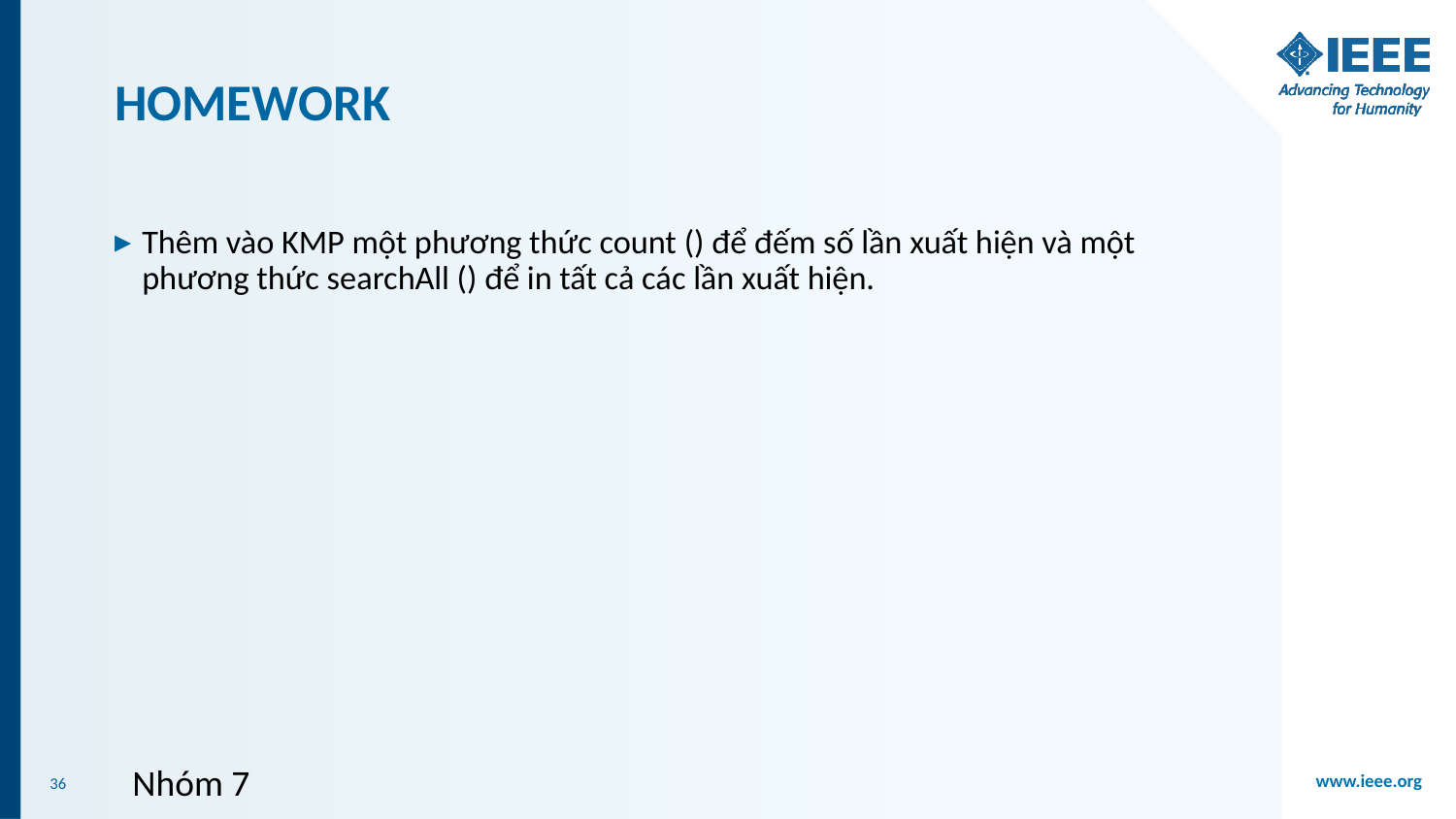

# HOMEWORK

Thêm vào KMP một phương thức count () để đếm số lần xuất hiện và một phương thức searchAll () để in tất cả các lần xuất hiện.
Nhóm 7
36